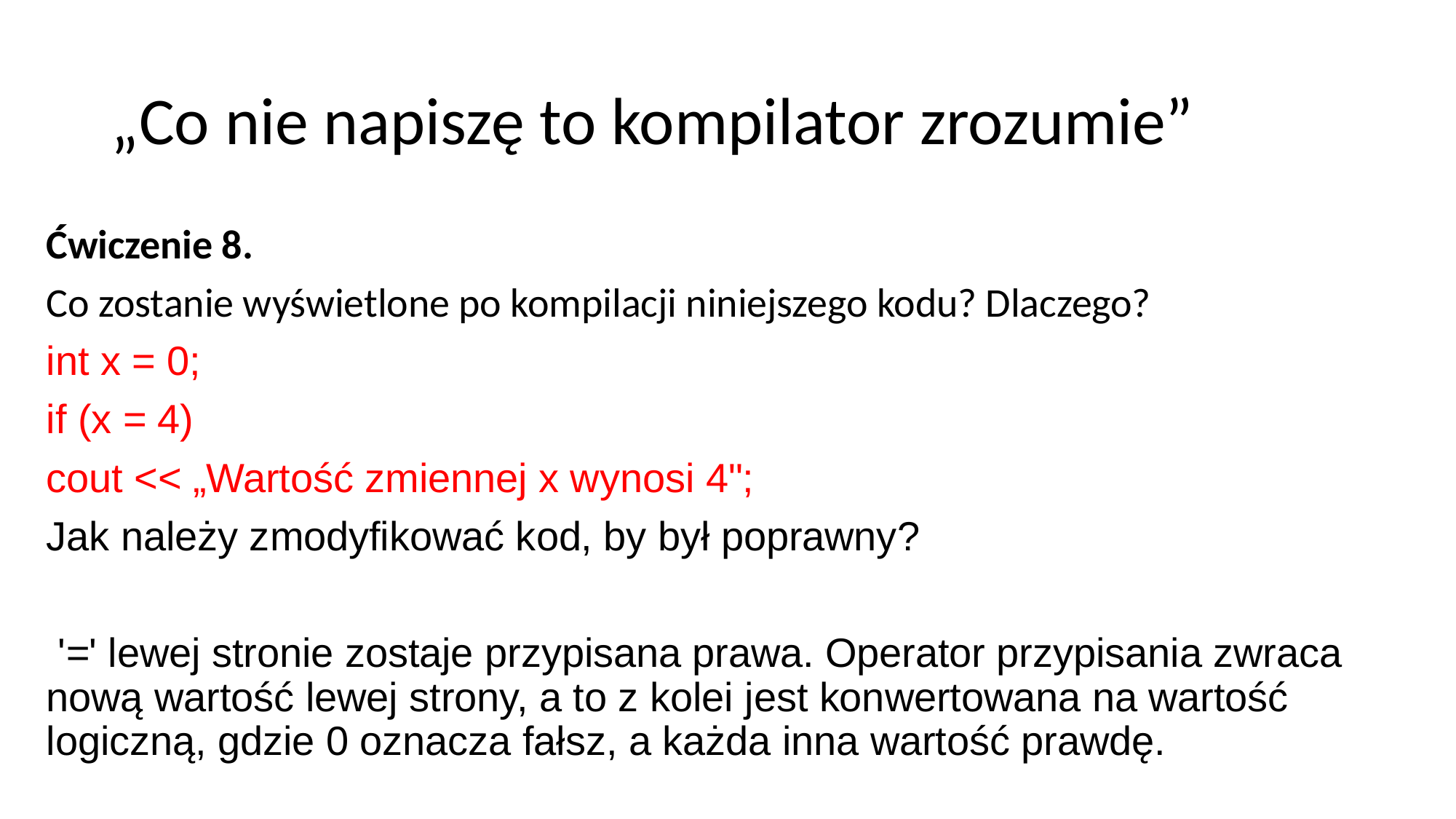

# „Co nie napiszę to kompilator zrozumie”
Ćwiczenie 8.
Co zostanie wyświetlone po kompilacji niniejszego kodu? Dlaczego?
int x = 0;
if (x = 4)
cout << „Wartość zmiennej x wynosi 4";
Jak należy zmodyfikować kod, by był poprawny?

 '=' lewej stronie zostaje przypisana prawa. Operator przypisania zwraca nową wartość lewej strony, a to z kolei jest konwertowana na wartość logiczną, gdzie 0 oznacza fałsz, a każda inna wartość prawdę.